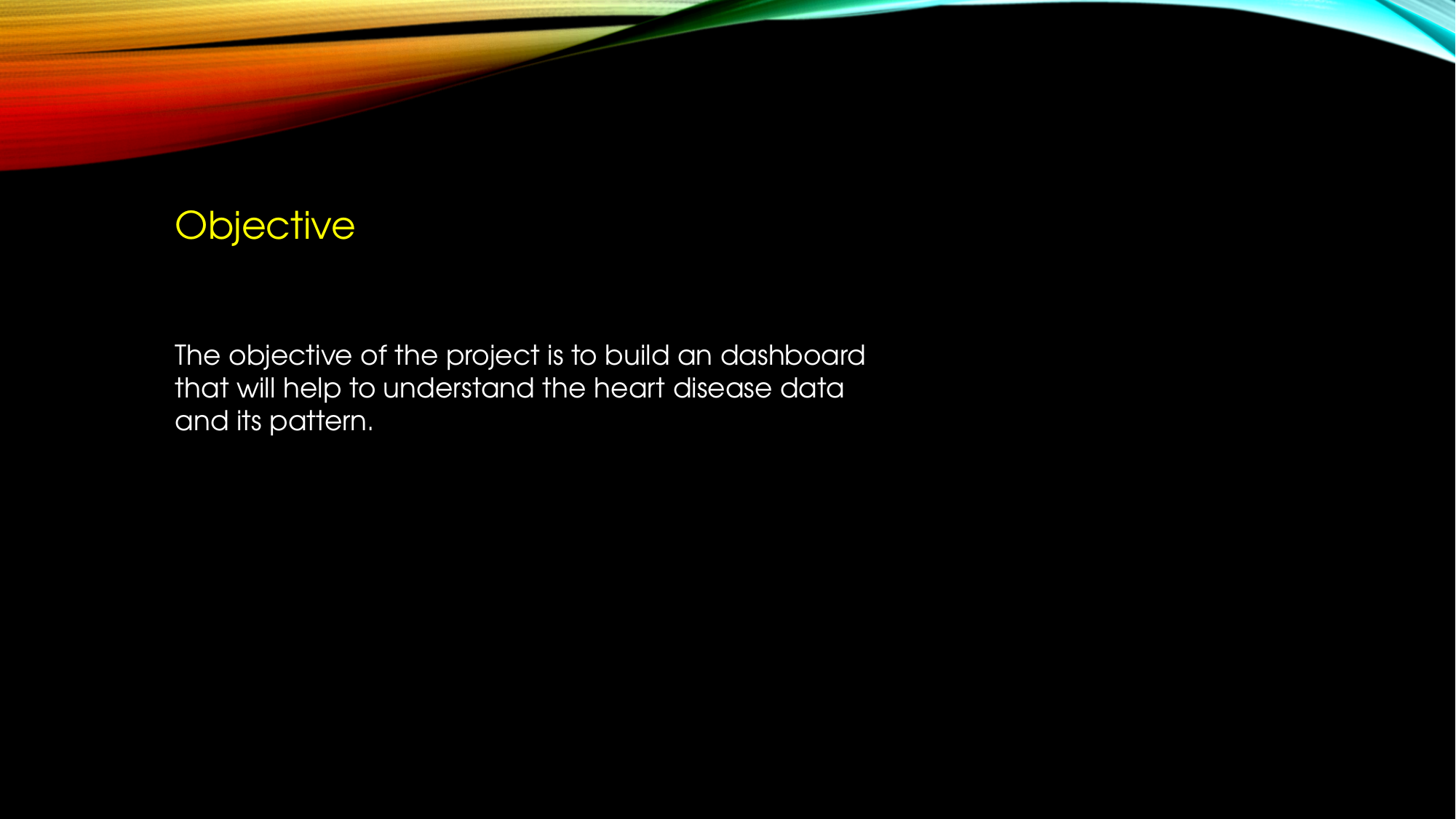

Objective

The objective of the project is to build an dashboard that will help to understand the heart disease data and its pattern.